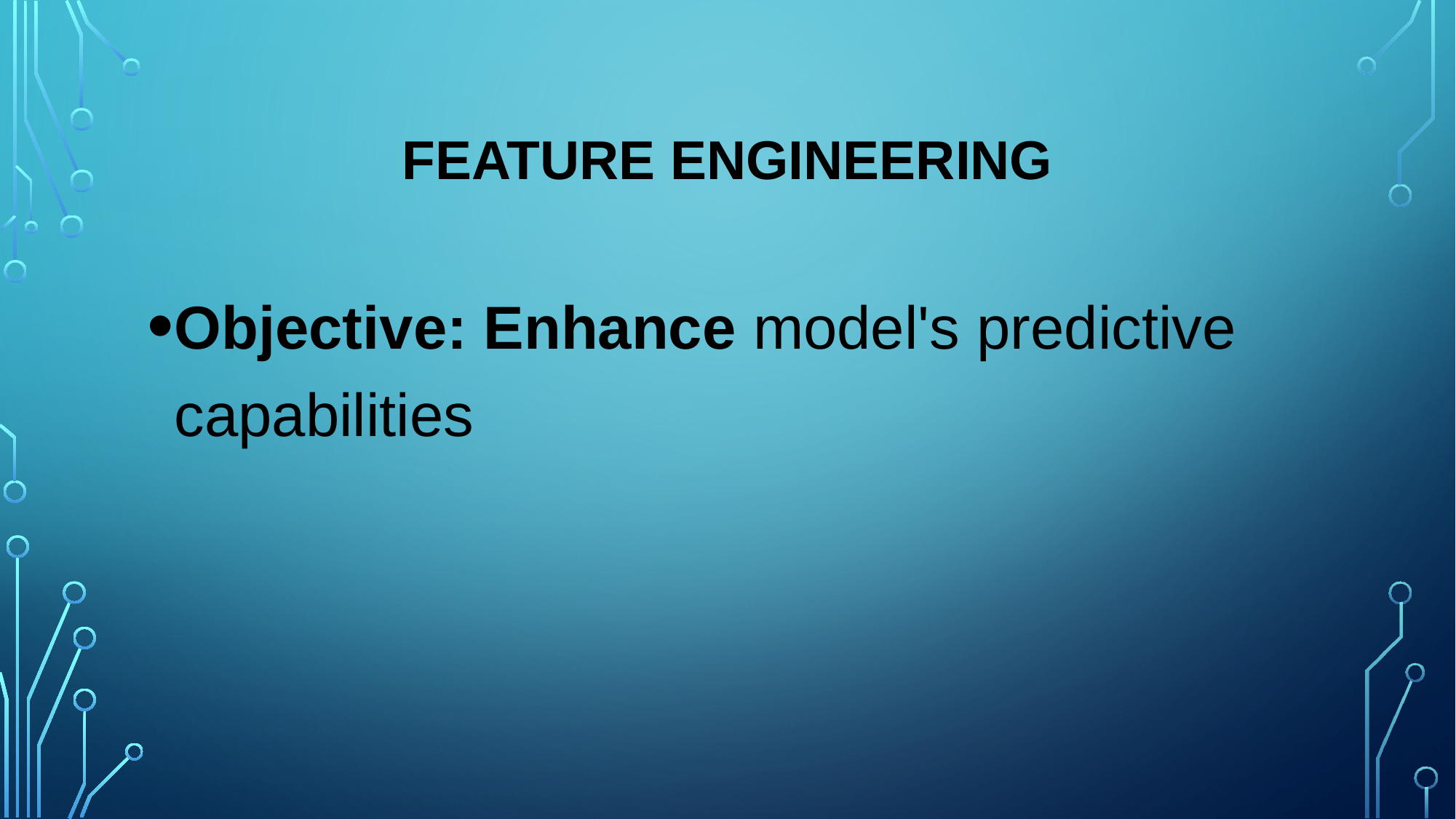

# Feature Engineering
Objective: Enhance model's predictive capabilities